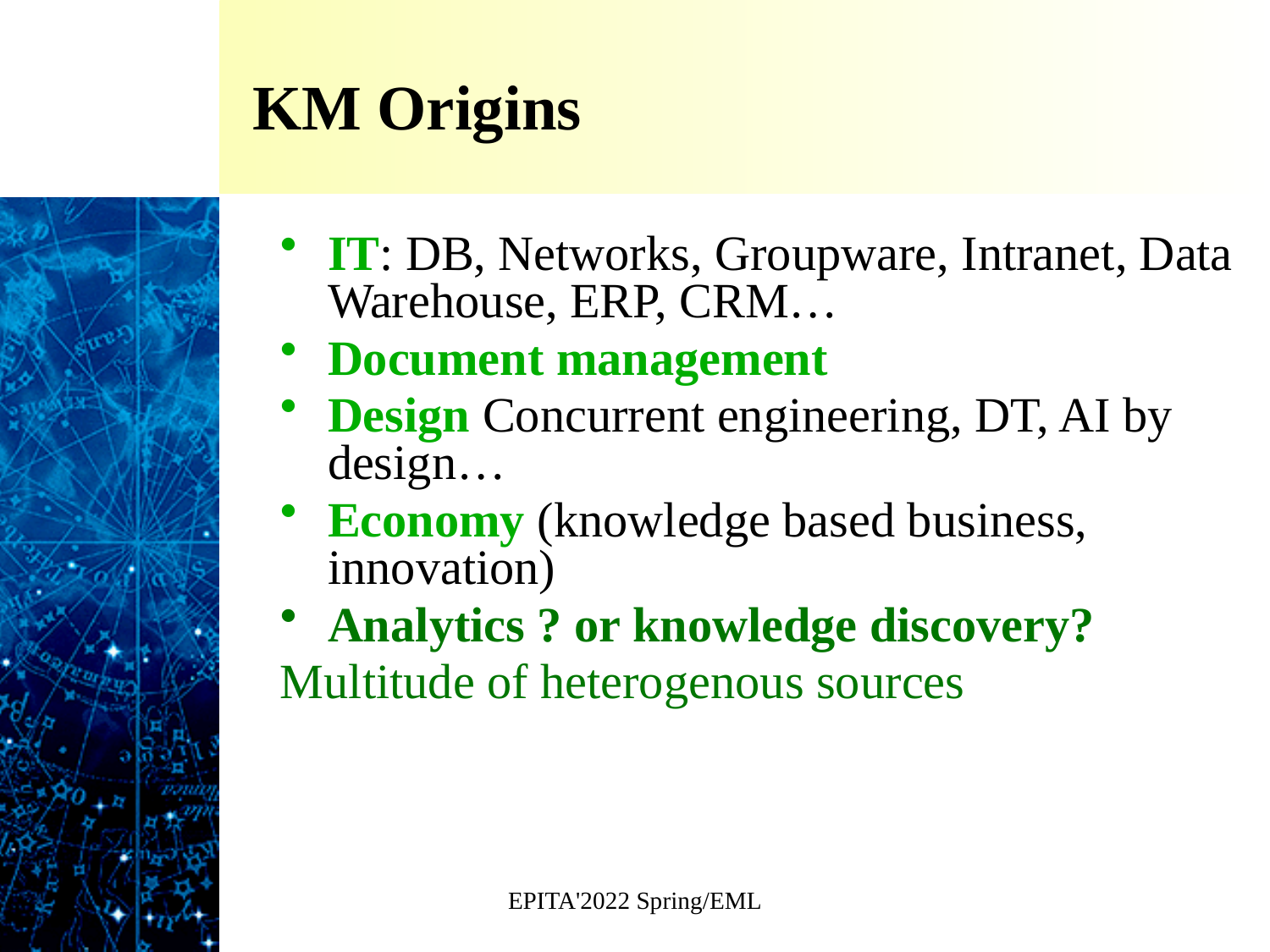

# KM Origins
IT: DB, Networks, Groupware, Intranet, Data Warehouse, ERP, CRM…
Document management
Design Concurrent engineering, DT, AI by design…
Economy (knowledge based business, innovation)
Analytics ? or knowledge discovery?
Multitude of heterogenous sources

EPITA'2022 Spring/EML